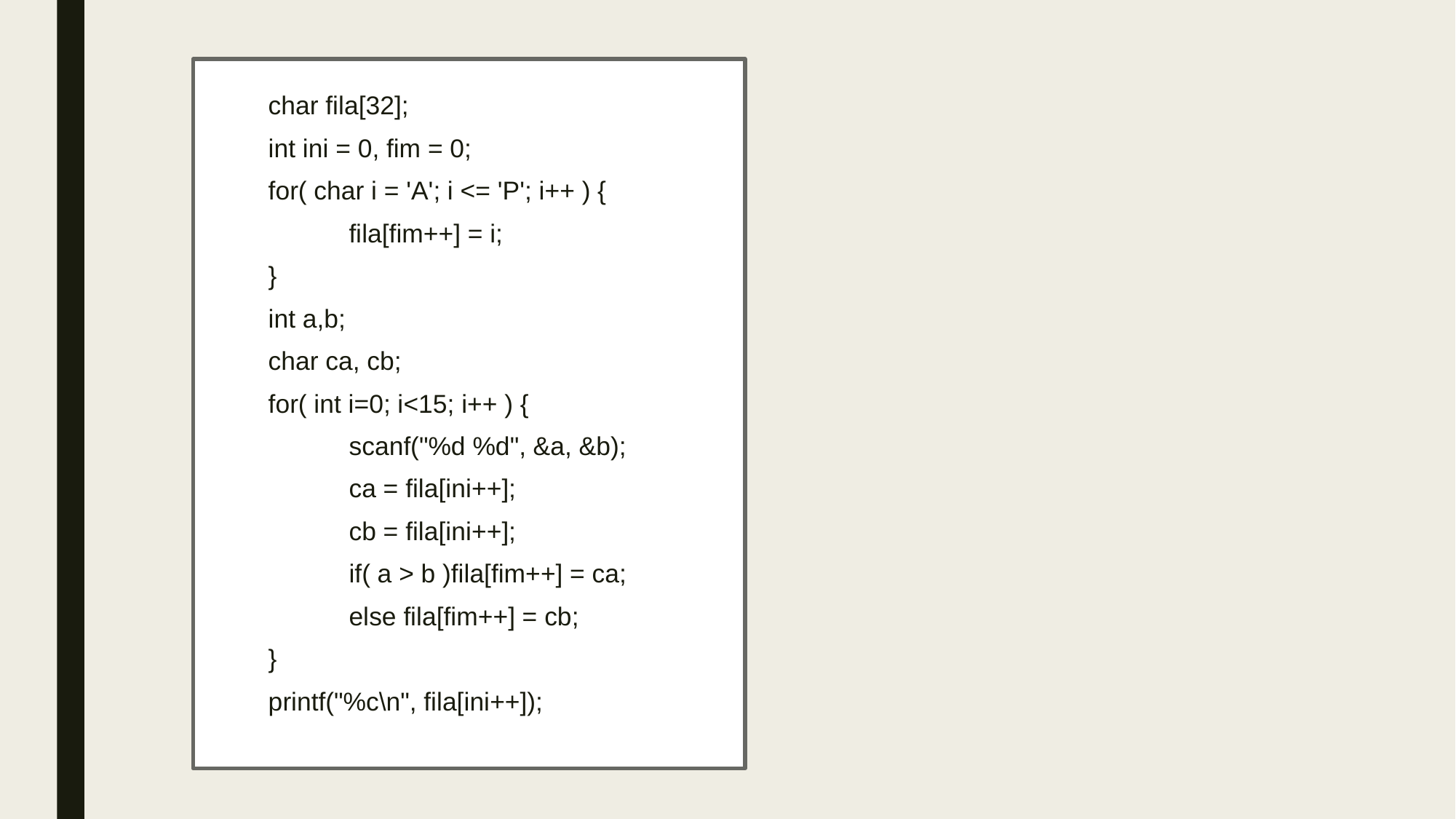

char fila[32];
int ini = 0, fim = 0;
for( char i = 'A'; i <= 'P'; i++ ) {
	fila[fim++] = i;
}
int a,b;
char ca, cb;
for( int i=0; i<15; i++ ) {
	scanf("%d %d", &a, &b);
	ca = fila[ini++];
	cb = fila[ini++];
	if( a > b )fila[fim++] = ca;
	else fila[fim++] = cb;
}
printf("%c\n", fila[ini++]);